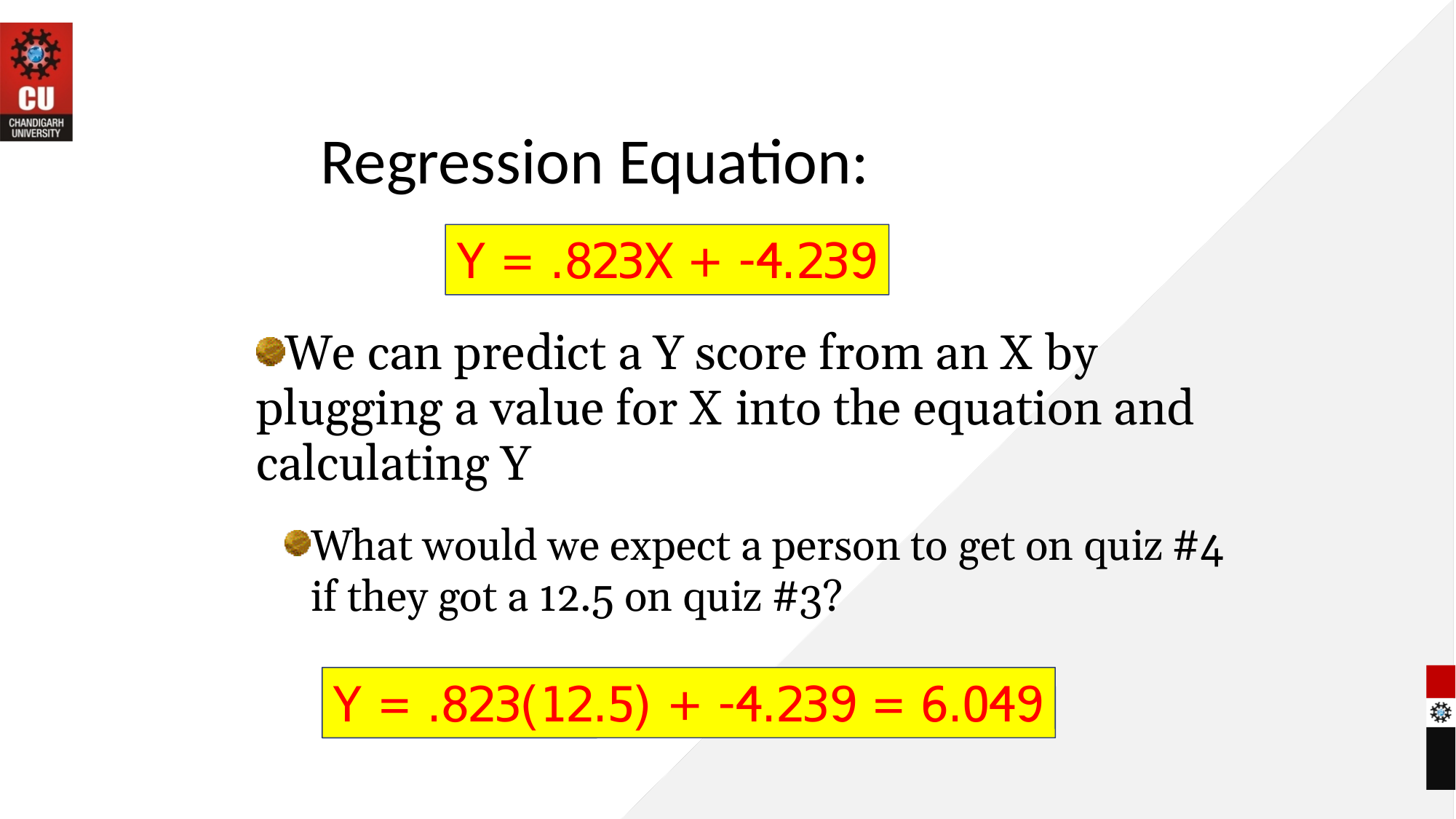

# Regression Equation:

Y = .823X + -4.239
We can predict a Y score from an X by plugging a value for X into the equation and calculating Y
What would we expect a person to get on quiz #4 if they got a 12.5 on quiz #3?

Y = .823(12.5) + -4.239 = 6.049